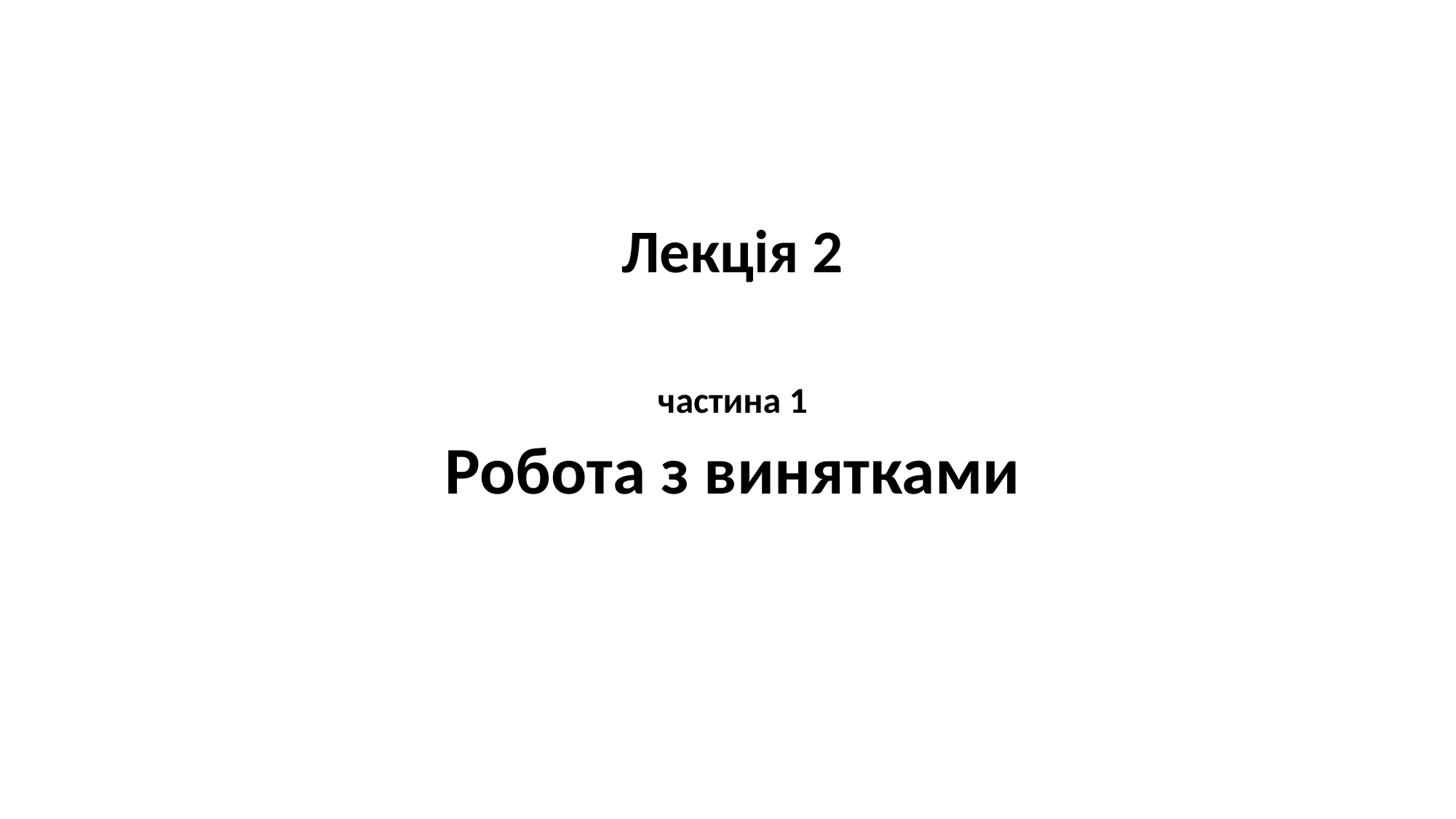

Лекція 2

частина 1
Робота з винятками